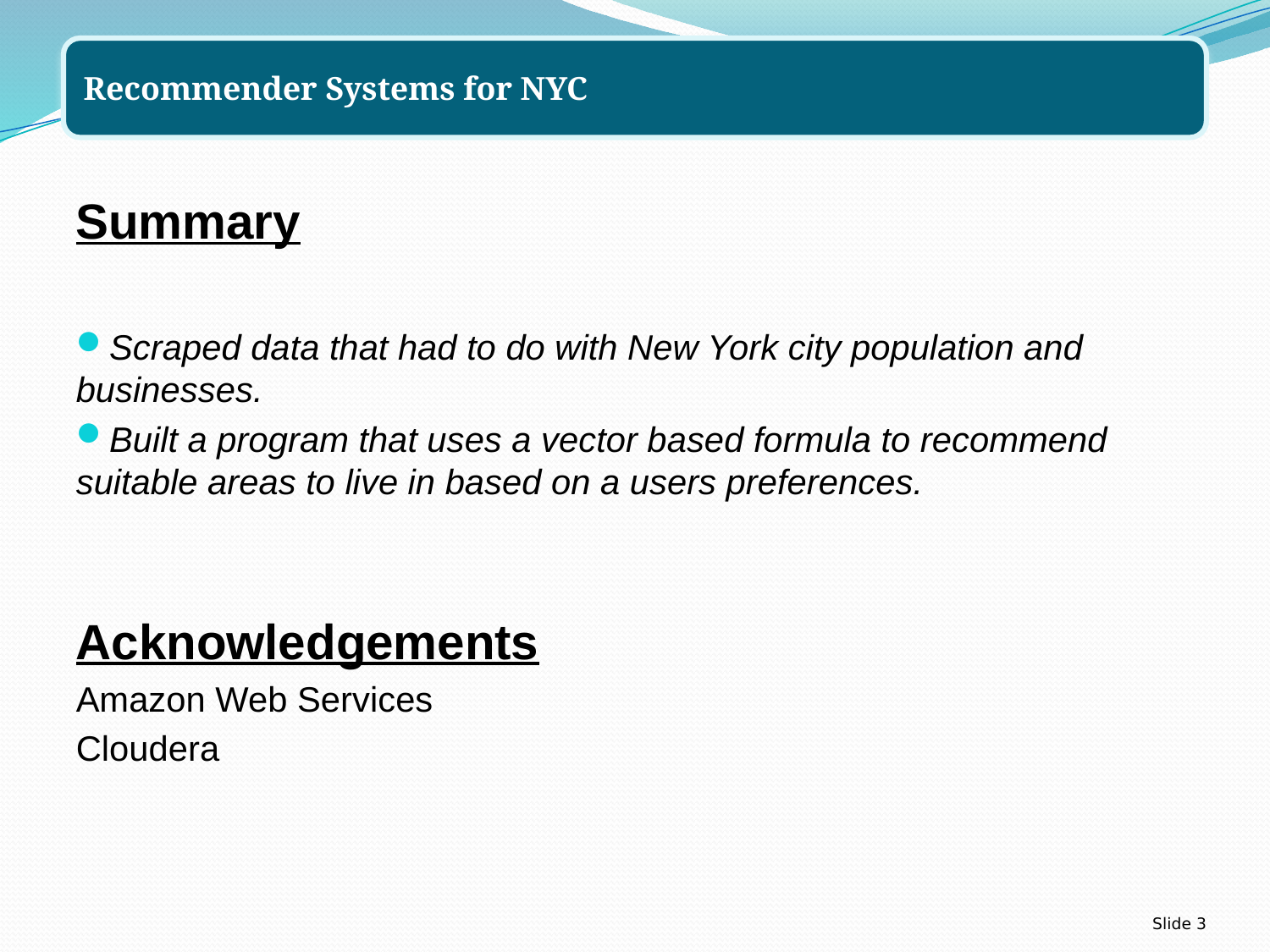

Recommender Systems for NYC

Summary

Scraped data that had to do with New York city population and businesses.
Built a program that uses a vector based formula to recommend suitable areas to live in based on a users preferences.

Acknowledgements
Amazon Web Services
Cloudera

Slide 3